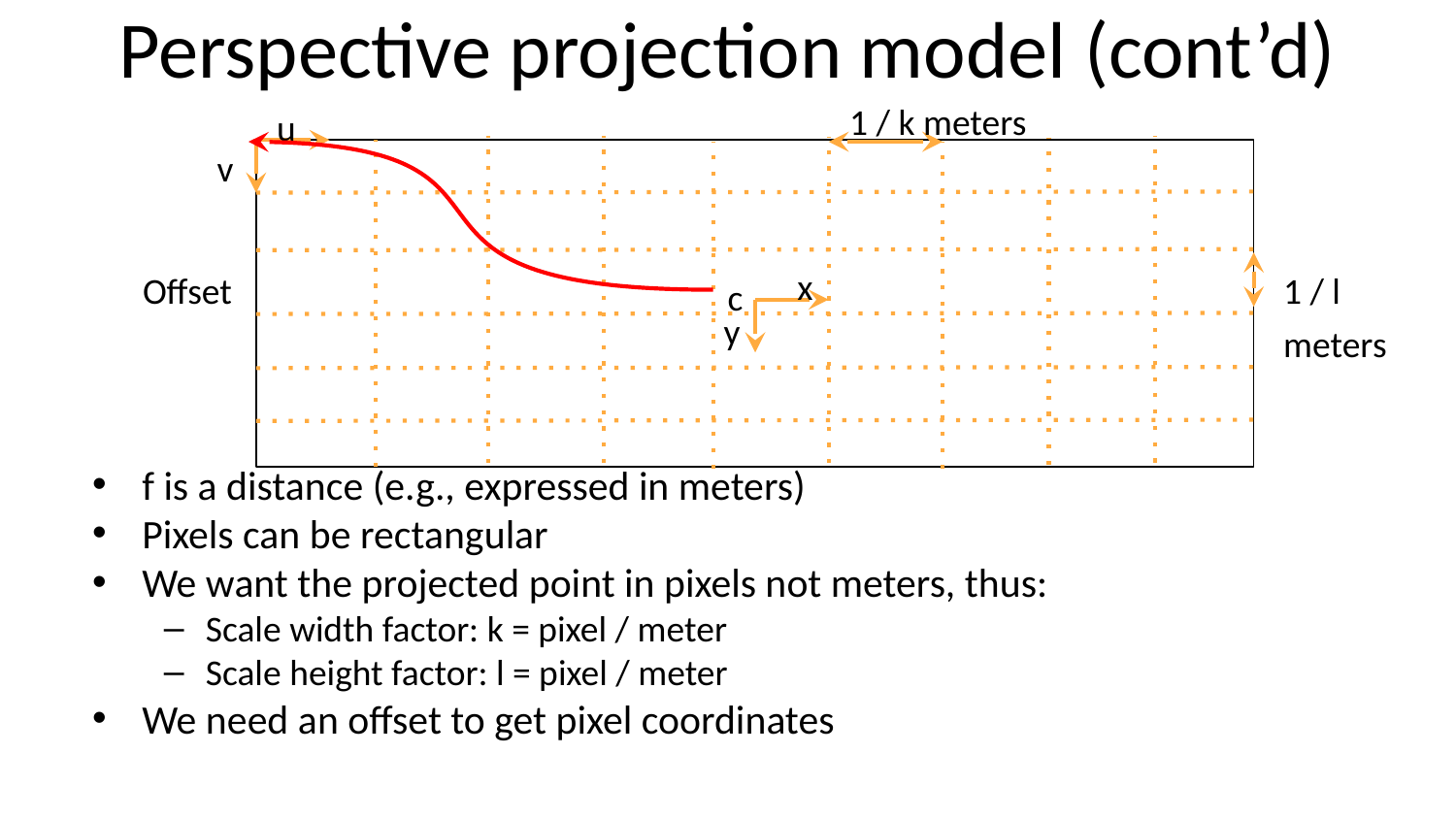

# Perspective projection model (cont’d)
1 / k meters
u
v

x
1 / l
Offset
c
y
meters
f is a distance (e.g., expressed in meters)
Pixels can be rectangular
We want the projected point in pixels not meters, thus:
Scale width factor: k = pixel / meter
Scale height factor: l = pixel / meter
We need an offset to get pixel coordinates